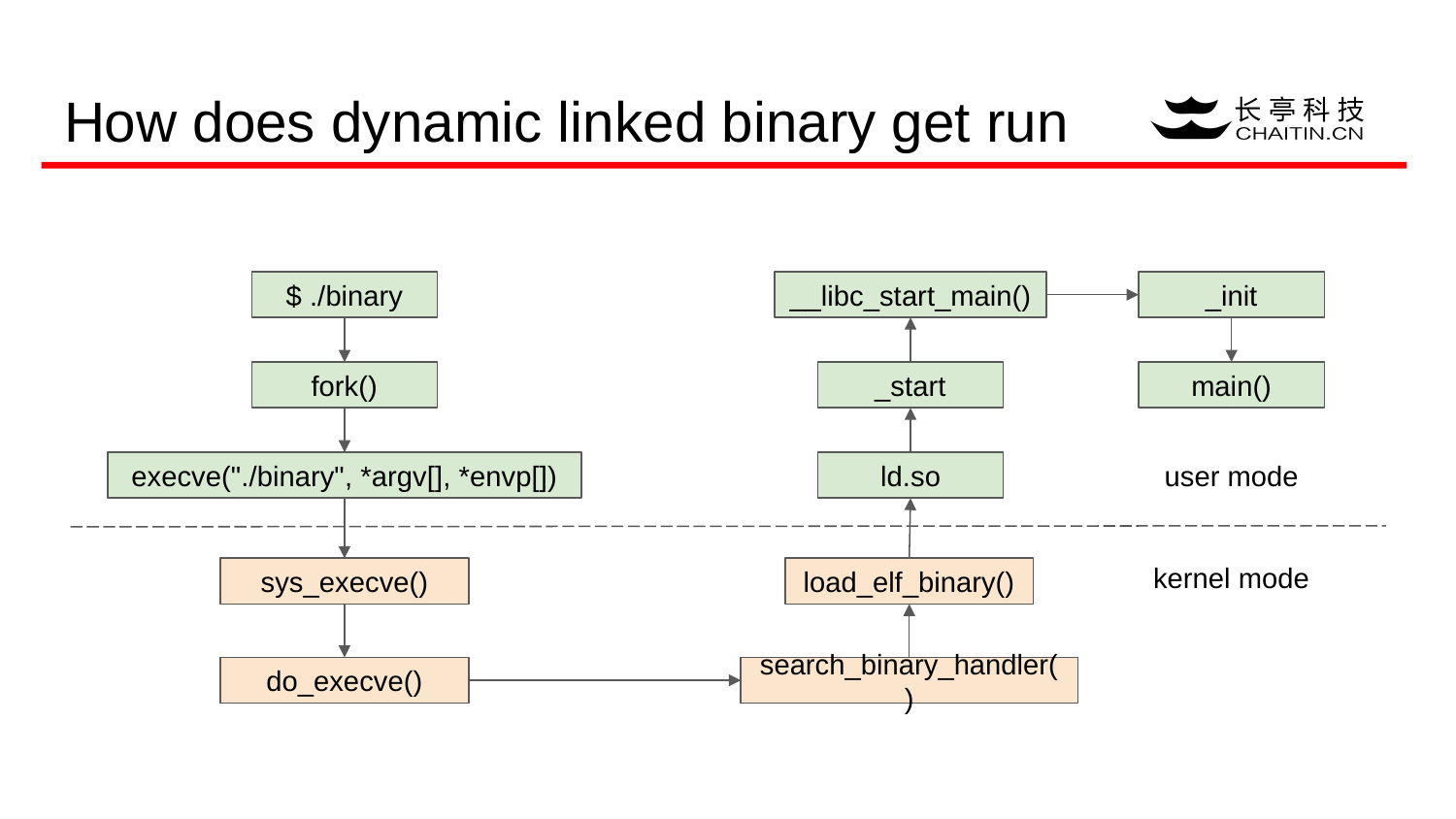

# How does dynamic linked binary get run

_init
$ ./binary
__libc_start_main()
_start
main()
fork()
ld.so
execve("./binary", *argv[], *envp[])
user mode
kernel mode
sys_execve()
load_elf_binary()
do_execve()
search_binary_handler()